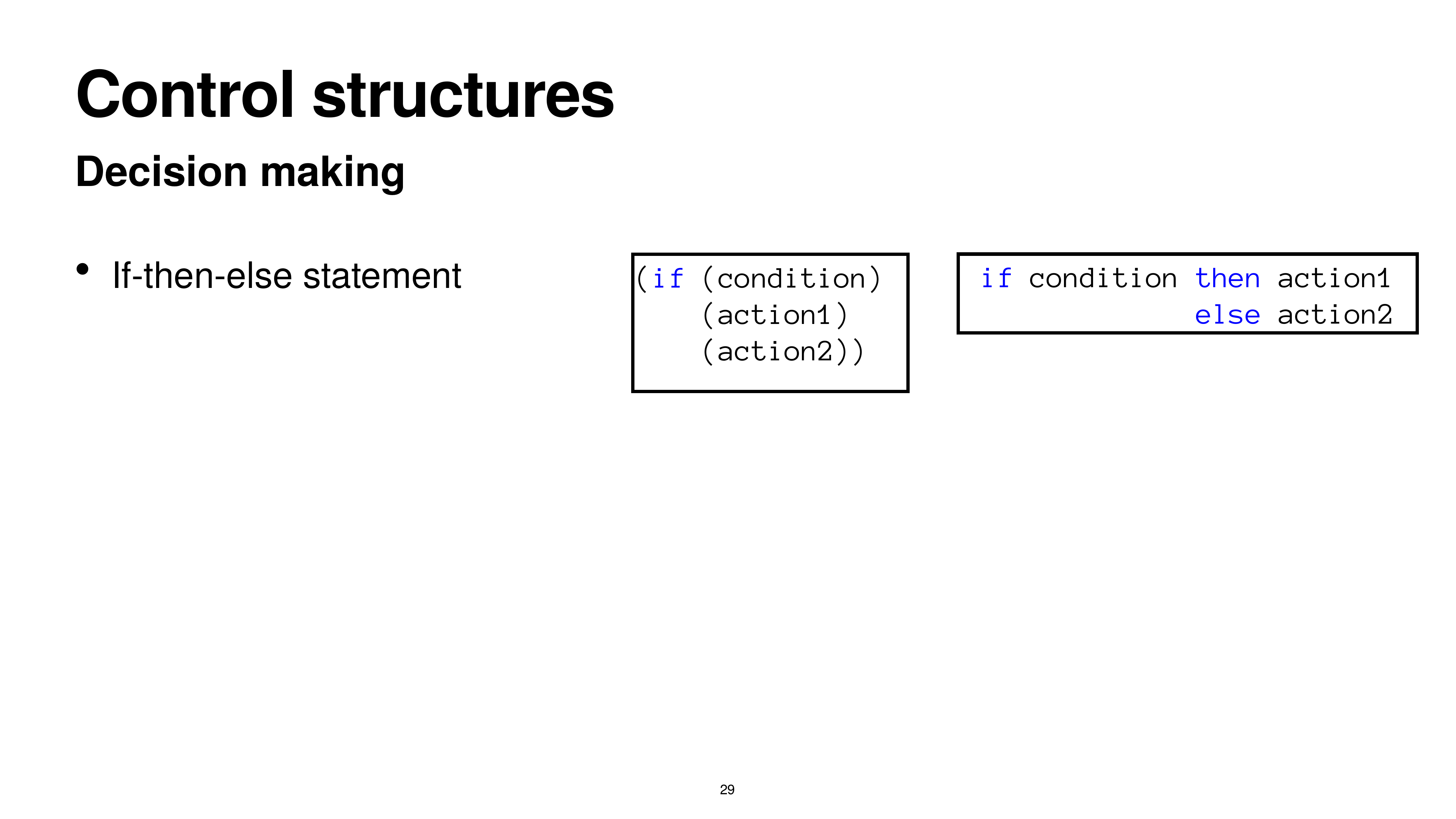

# Control structures
Decision making
If-then-else statement
(if (condition)
    (action1)
    (action2))

if condition then action1
             else action2
29